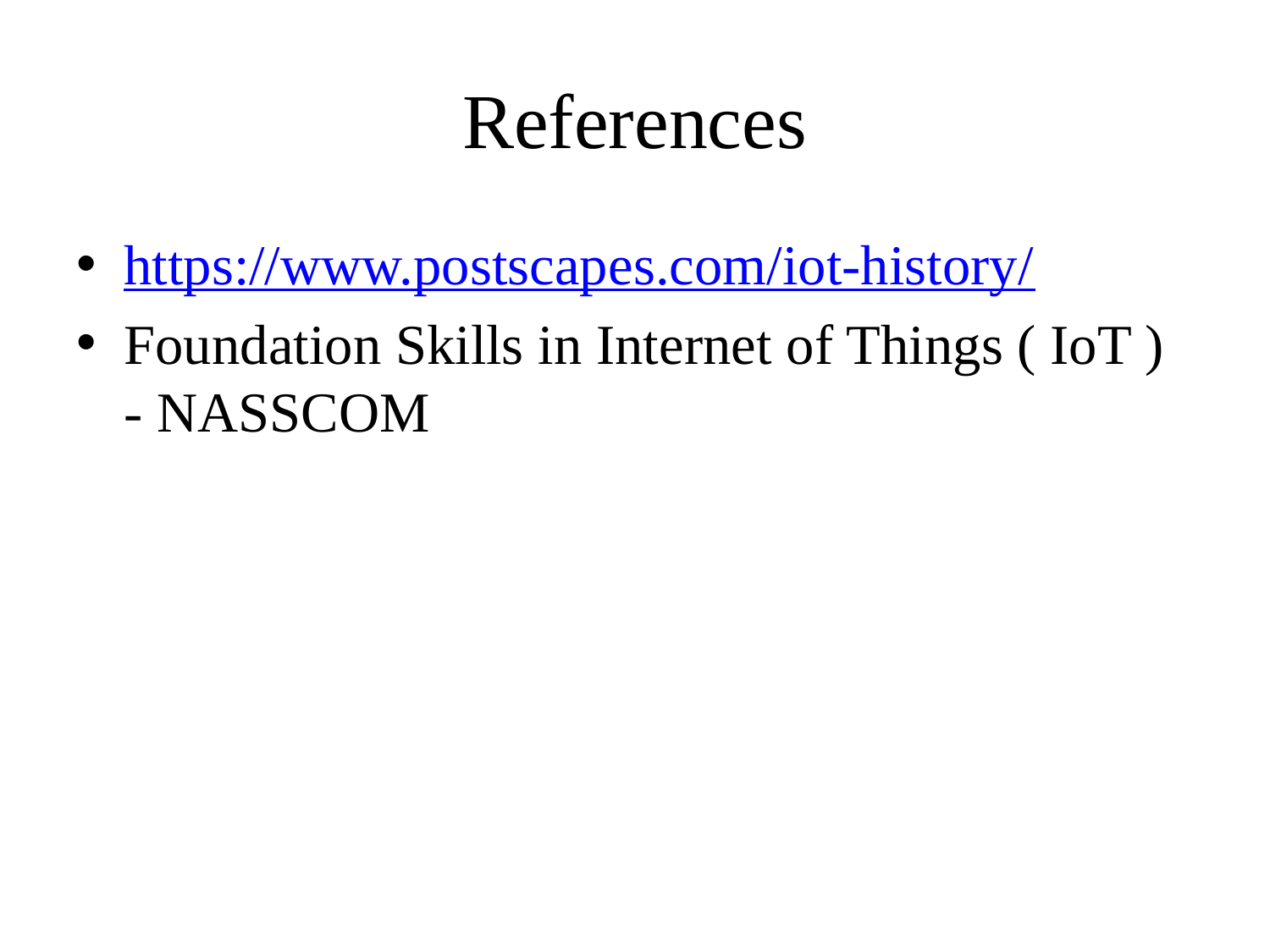

# References
https://www.postscapes.com/iot-history/
Foundation Skills in Internet of Things ( IoT ) - NASSCOM